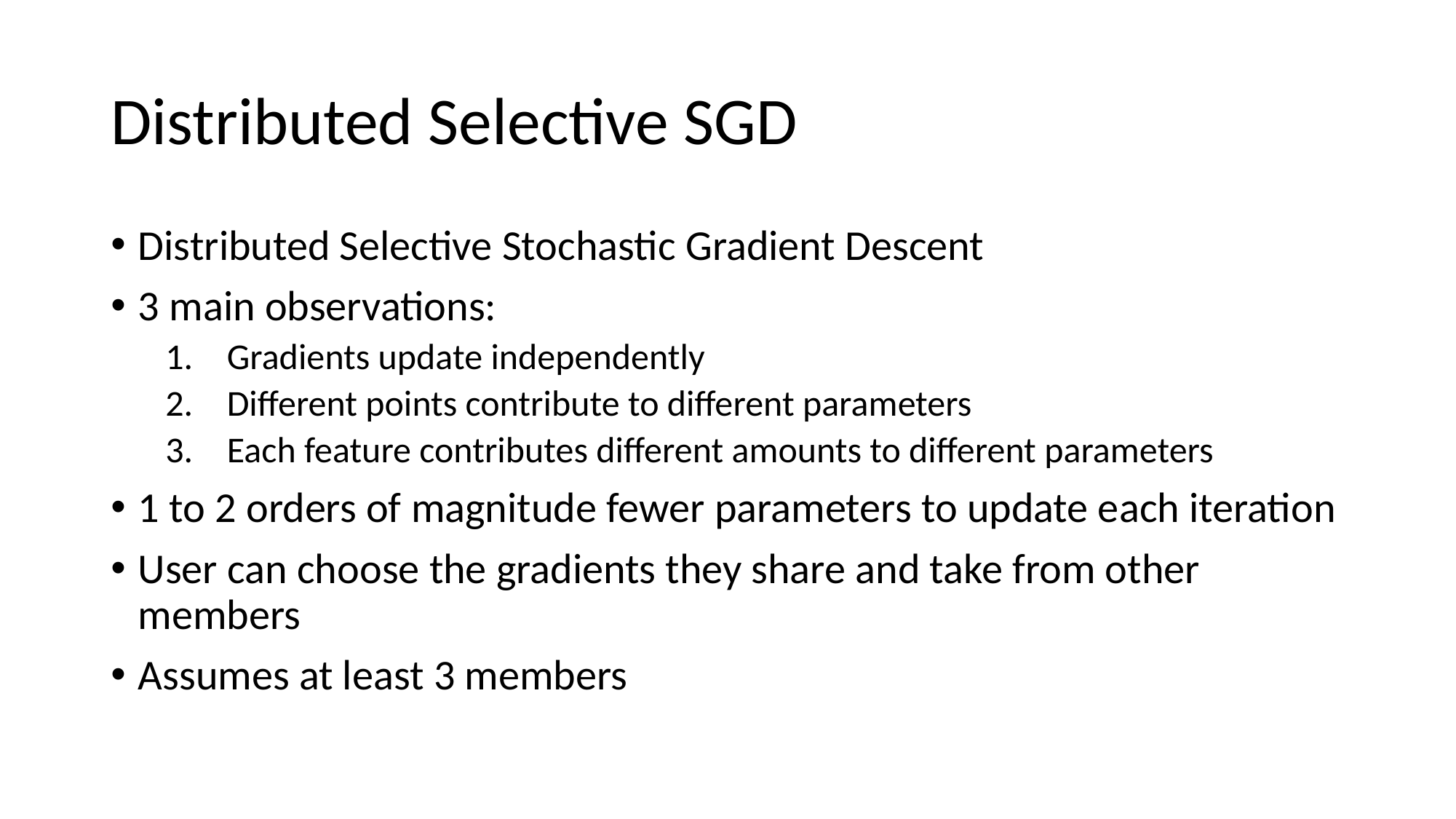

# Distributed Selective SGD
Distributed Selective Stochastic Gradient Descent
3 main observations:
Gradients update independently
Different points contribute to different parameters
Each feature contributes different amounts to different parameters
1 to 2 orders of magnitude fewer parameters to update each iteration
User can choose the gradients they share and take from other members
Assumes at least 3 members